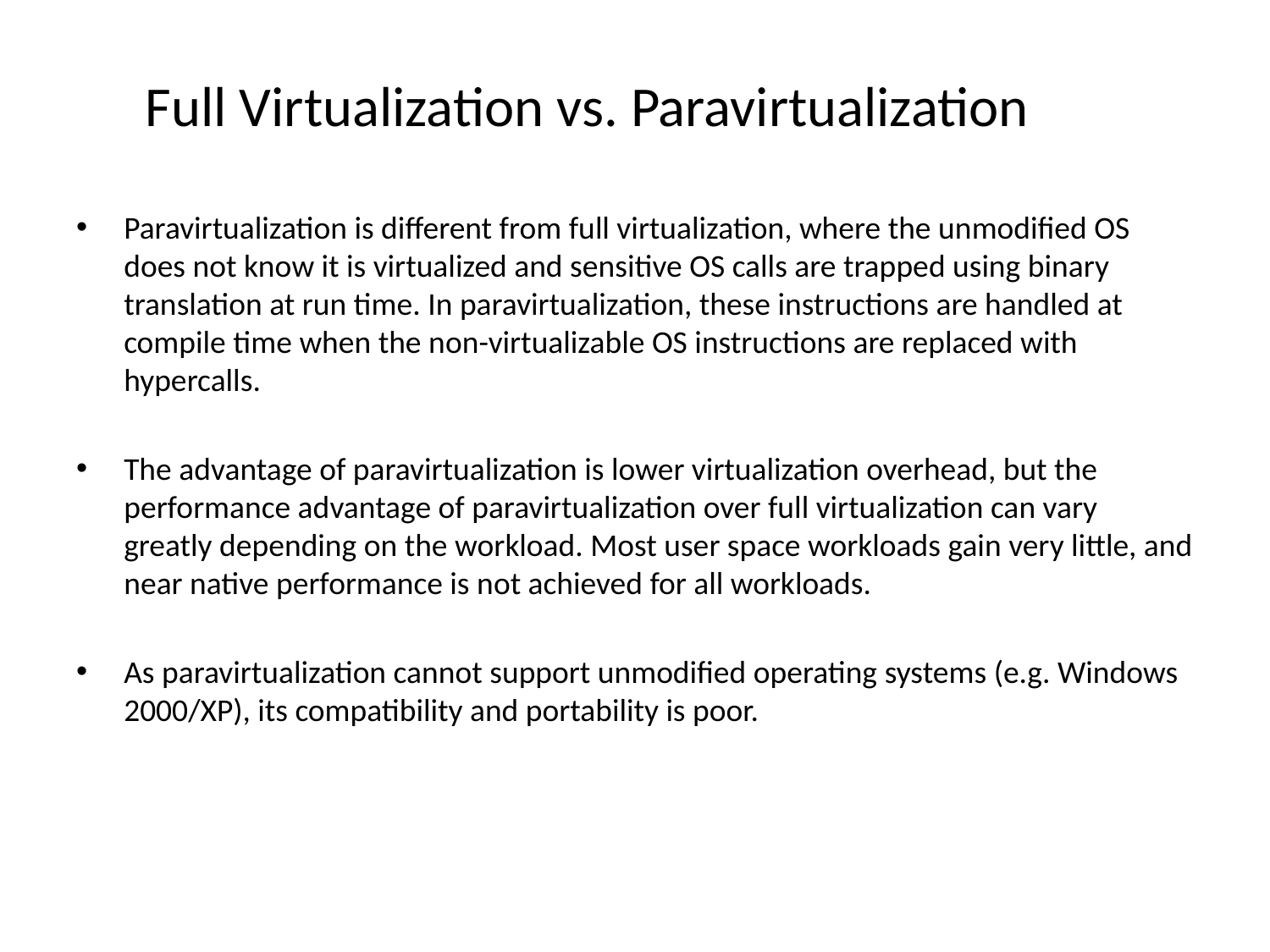

# Full Virtualization vs. Paravirtualization
Paravirtualization is different from full virtualization, where the unmodified OS does not know it is virtualized and sensitive OS calls are trapped using binary translation at run time. In paravirtualization, these instructions are handled at compile time when the non-virtualizable OS instructions are replaced with hypercalls.

The advantage of paravirtualization is lower virtualization overhead, but the performance advantage of paravirtualization over full virtualization can vary greatly depending on the workload. Most user space workloads gain very little, and near native performance is not achieved for all workloads.

As paravirtualization cannot support unmodified operating systems (e.g. Windows 2000/XP), its compatibility and portability is poor.